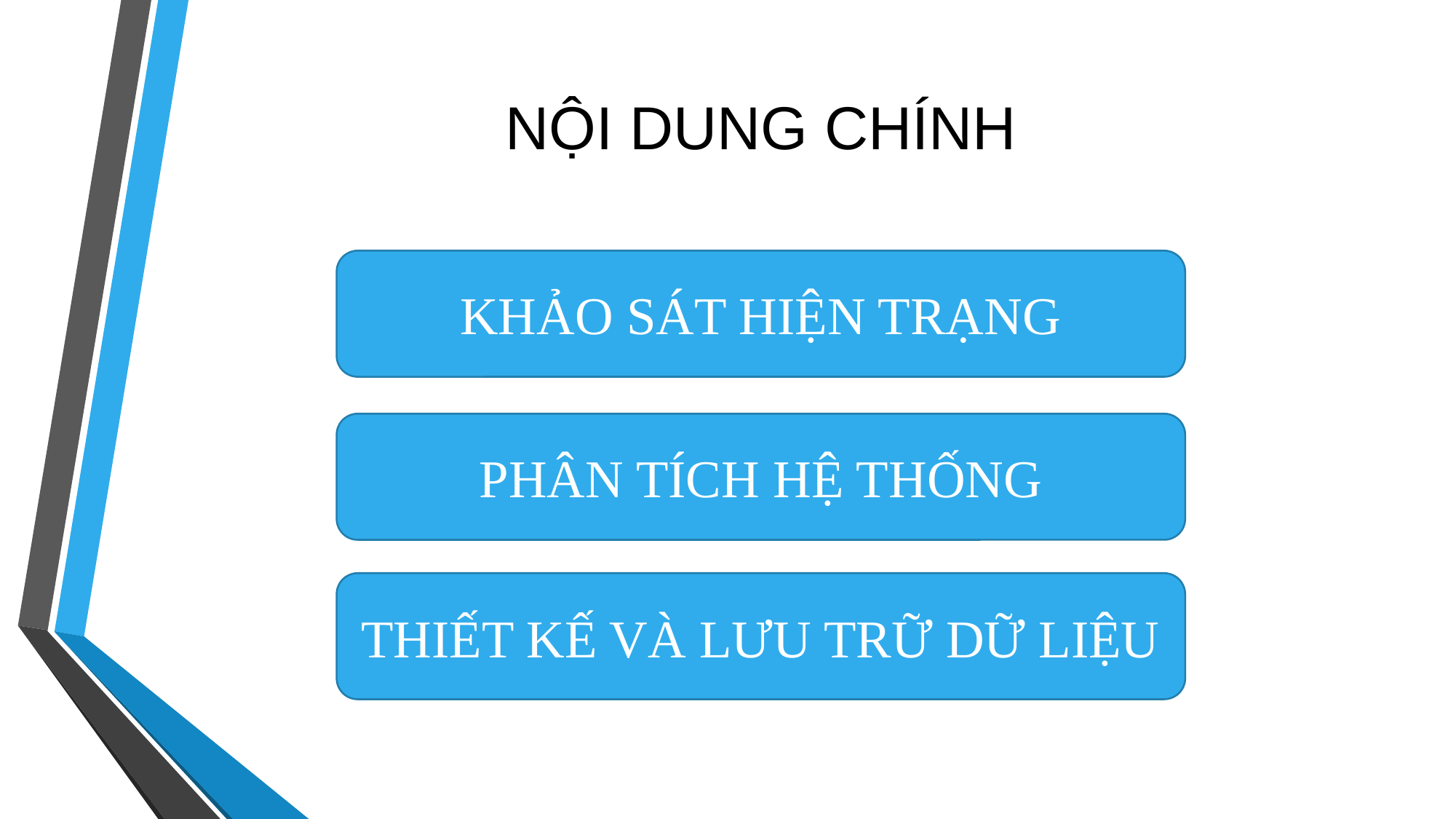

# NỘI DUNG CHÍNH
KHẢO SÁT HIỆN TRẠNG
PHÂN TÍCH HỆ THỐNG
THIẾT KẾ VÀ LƯU TRỮ DỮ LIỆU